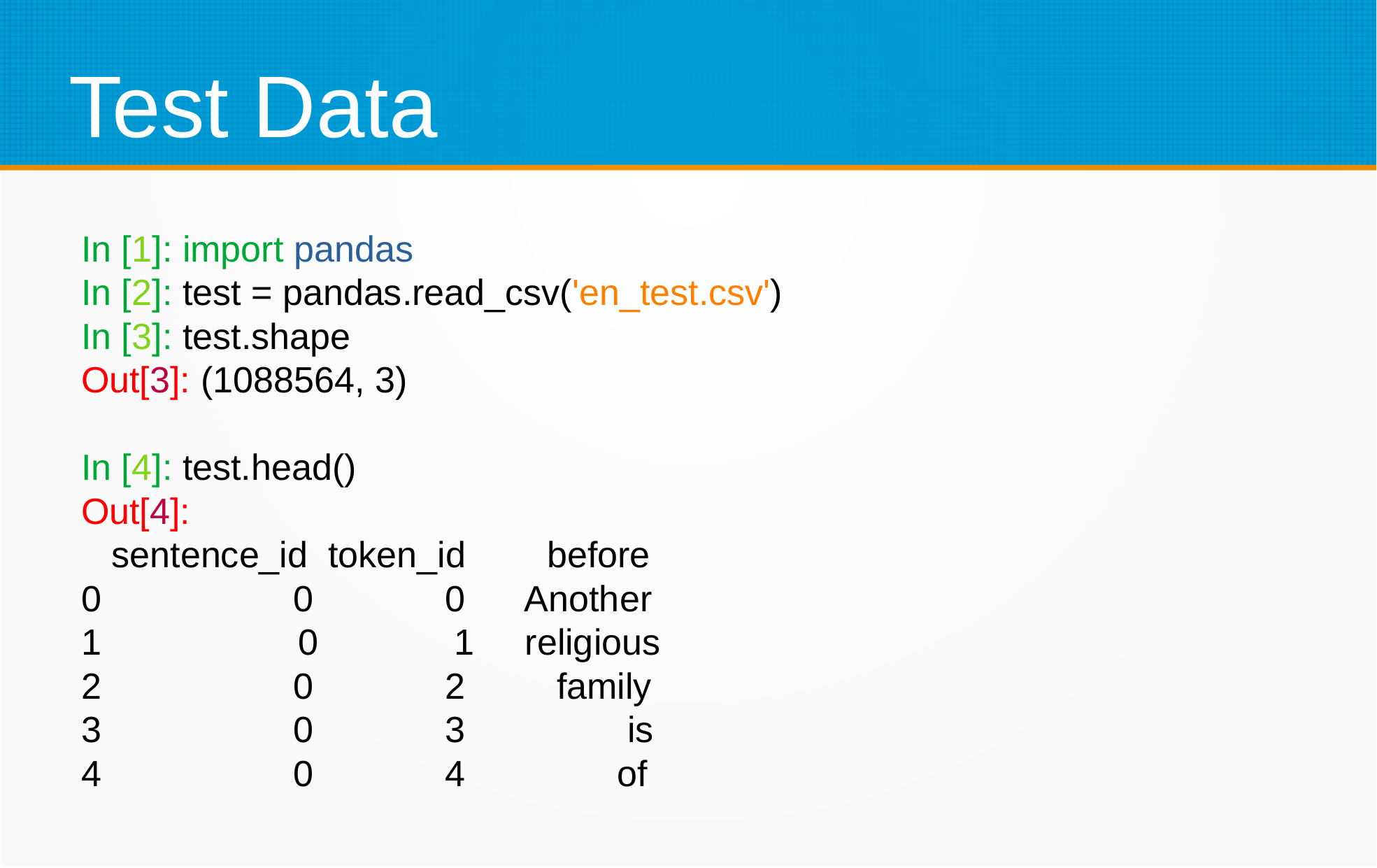

Test Data
In [1]: import pandas
In [2]: test = pandas.read_csv('en_test.csv')
In [3]: test.shape
Out[3]: (1088564, 3)

In [4]: test.head()
Out[4]:
   sentence_id  token_id        before
0                   0             0      Another
1                    0              1     religious
2                   0             2         family
3                   0             3                is
4                   0             4               of